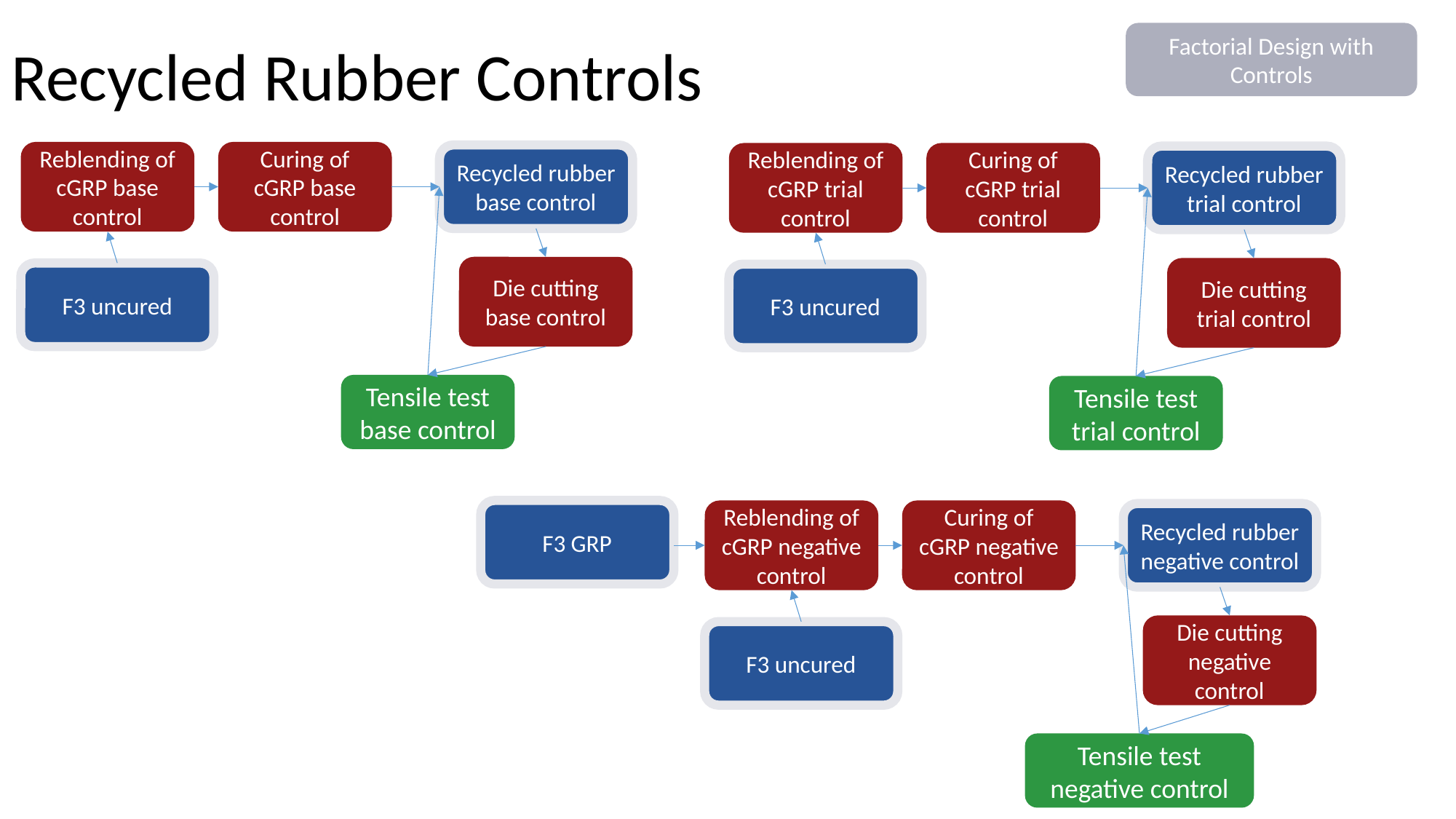

# Recycled Rubber Controls
Factorial Design with Controls
Reblending of cGRP base control
Curing of cGRP base control
Reblending of cGRP trial control
Curing of cGRP trial control
Recycled rubber base control
Recycled rubber trial control
Die cutting base control
Die cutting trial control
F3 uncured
F3 uncured
Tensile test base control
Tensile test trial control
F3 GRP
Reblending of cGRP negative control
Curing of cGRP negative control
Recycled rubber negative control
Die cutting negative control
F3 uncured
Tensile test negative control